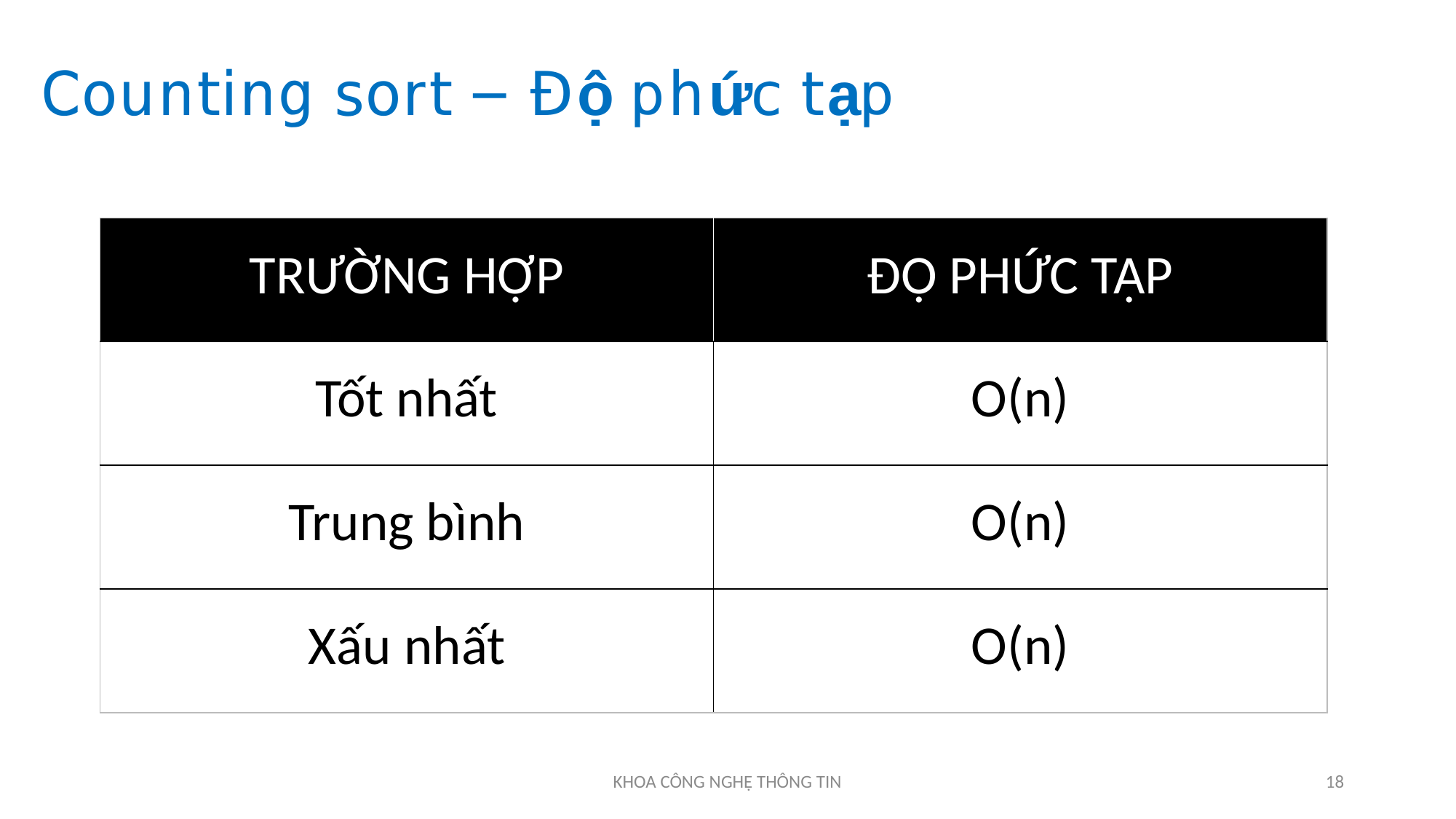

# Counting sort – Độ phức tạp
| TRƯỜNG HỢP | ĐỘ PHỨC TẠP |
| --- | --- |
| Tốt nhất | O(n) |
| Trung bình | O(n) |
| Xấu nhất | O(n) |
KHOA CÔNG NGHỆ THÔNG TIN
18